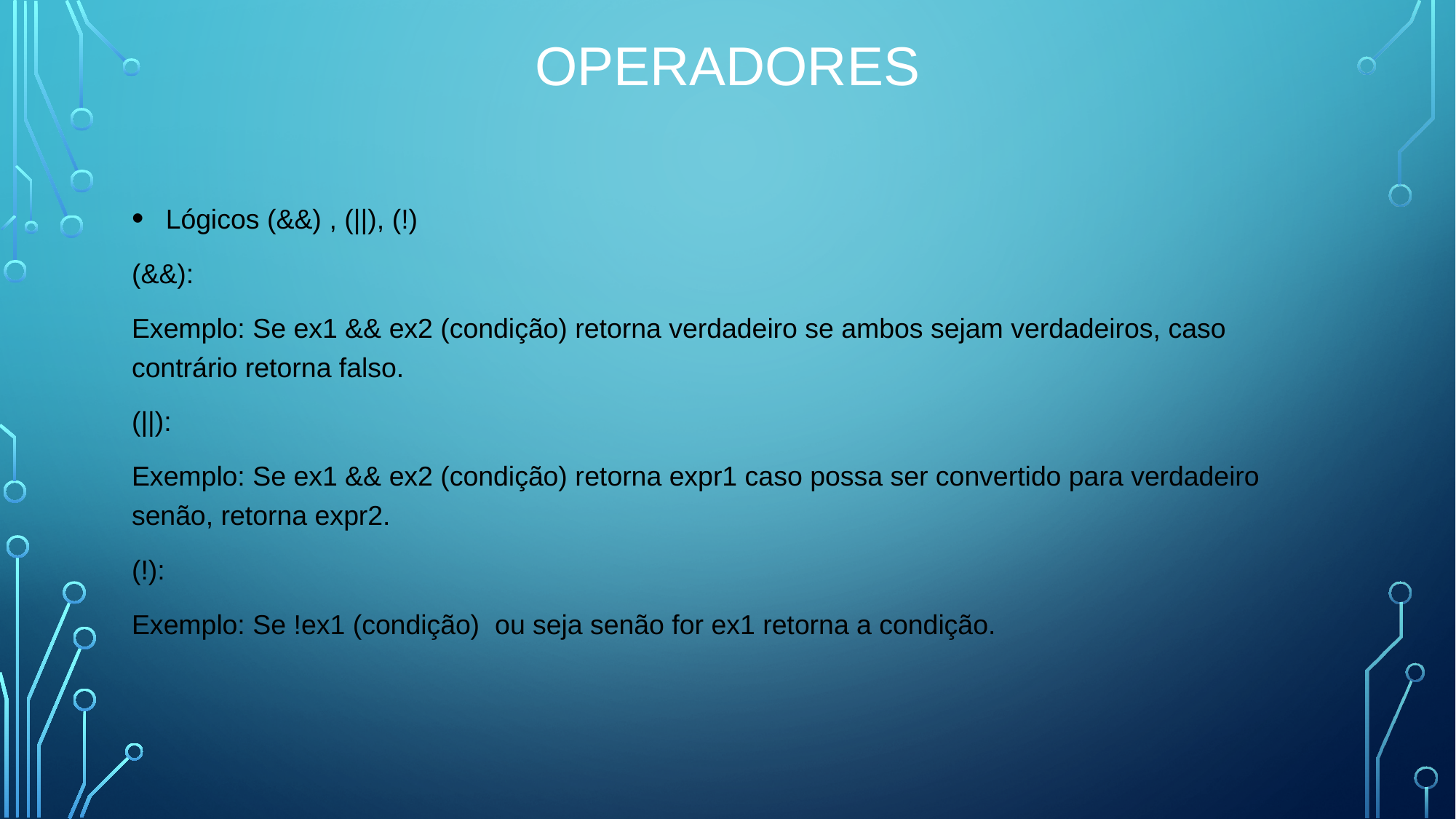

# Operadores
Lógicos (&&) , (||), (!)
(&&):
Exemplo: Se ex1 && ex2 (condição) retorna verdadeiro se ambos sejam verdadeiros, caso contrário retorna falso.
(||):
Exemplo: Se ex1 && ex2 (condição) retorna expr1 caso possa ser convertido para verdadeiro senão, retorna expr2.
(!):
Exemplo: Se !ex1 (condição)  ou seja senão for ex1 retorna a condição.